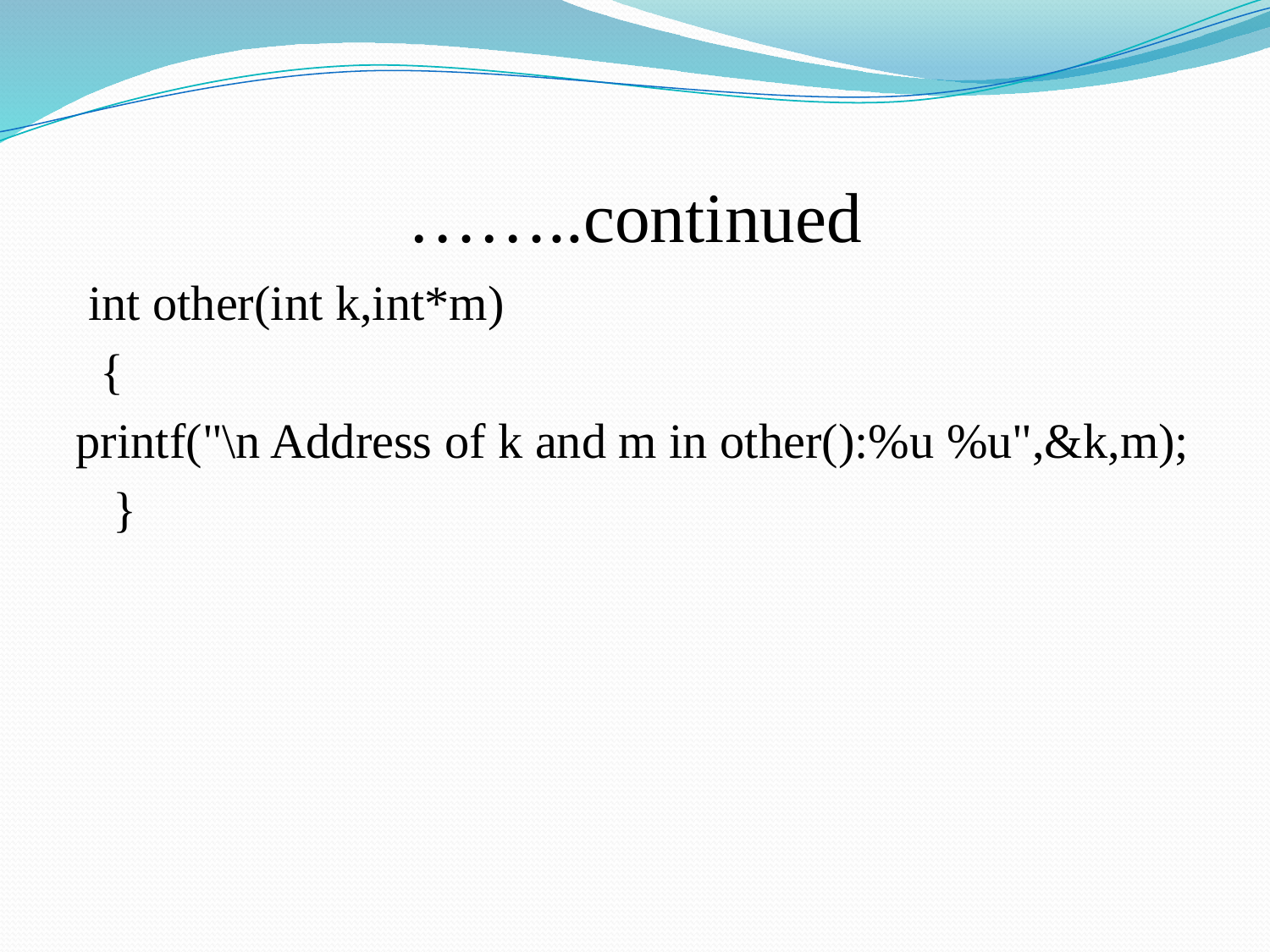

# ……..continued
 int other(int k,int*m)
  {
printf("\n Address of k and m in other():%u %u",&k,m);
   }